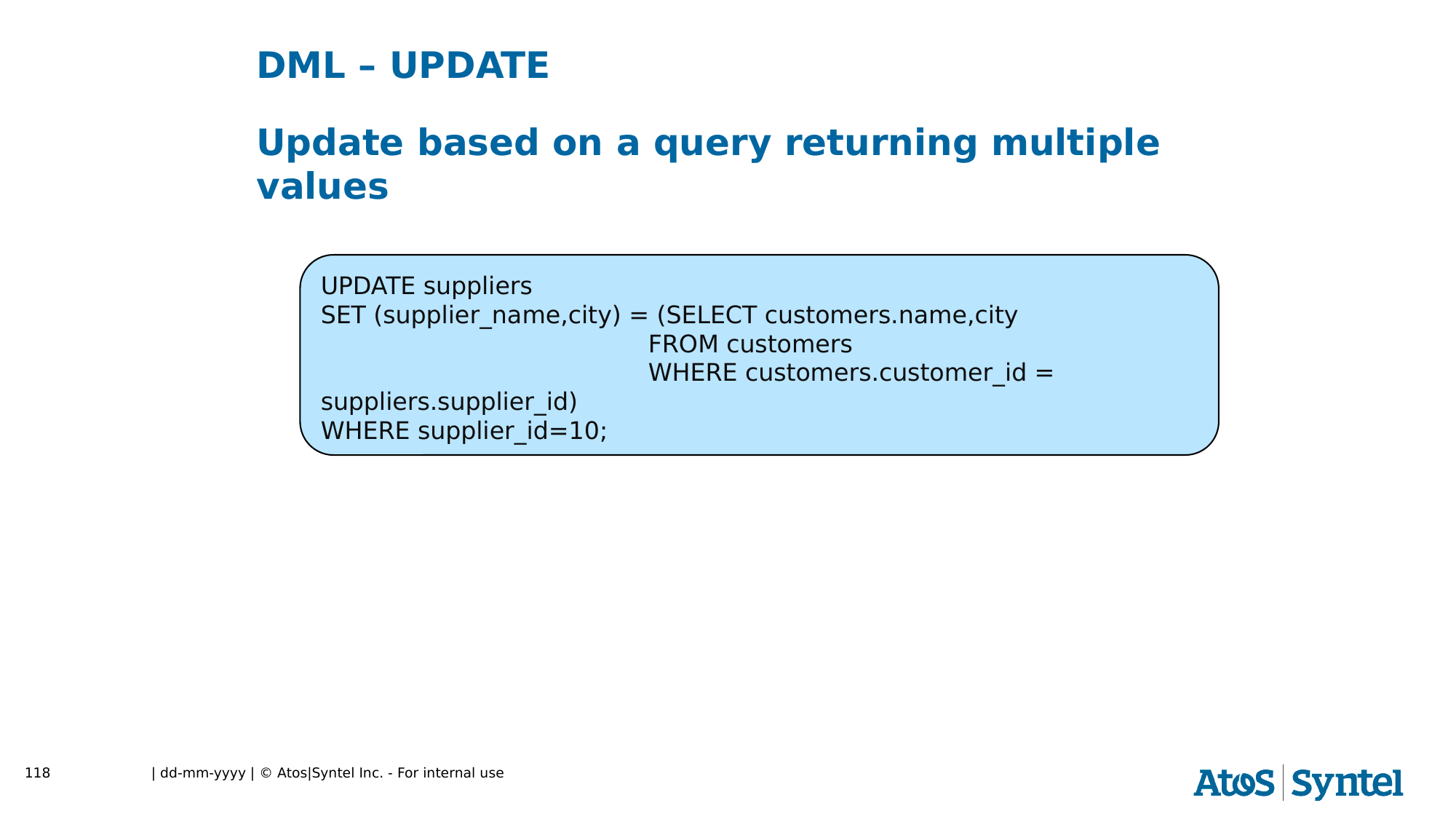

DML – UPDATE
Update based on a query returning multiple values
UPDATE suppliers
SET (supplier_name,city) = (SELECT customers.name,city
			FROM customers
			WHERE customers.customer_id = suppliers.supplier_id)
WHERE supplier_id=10;